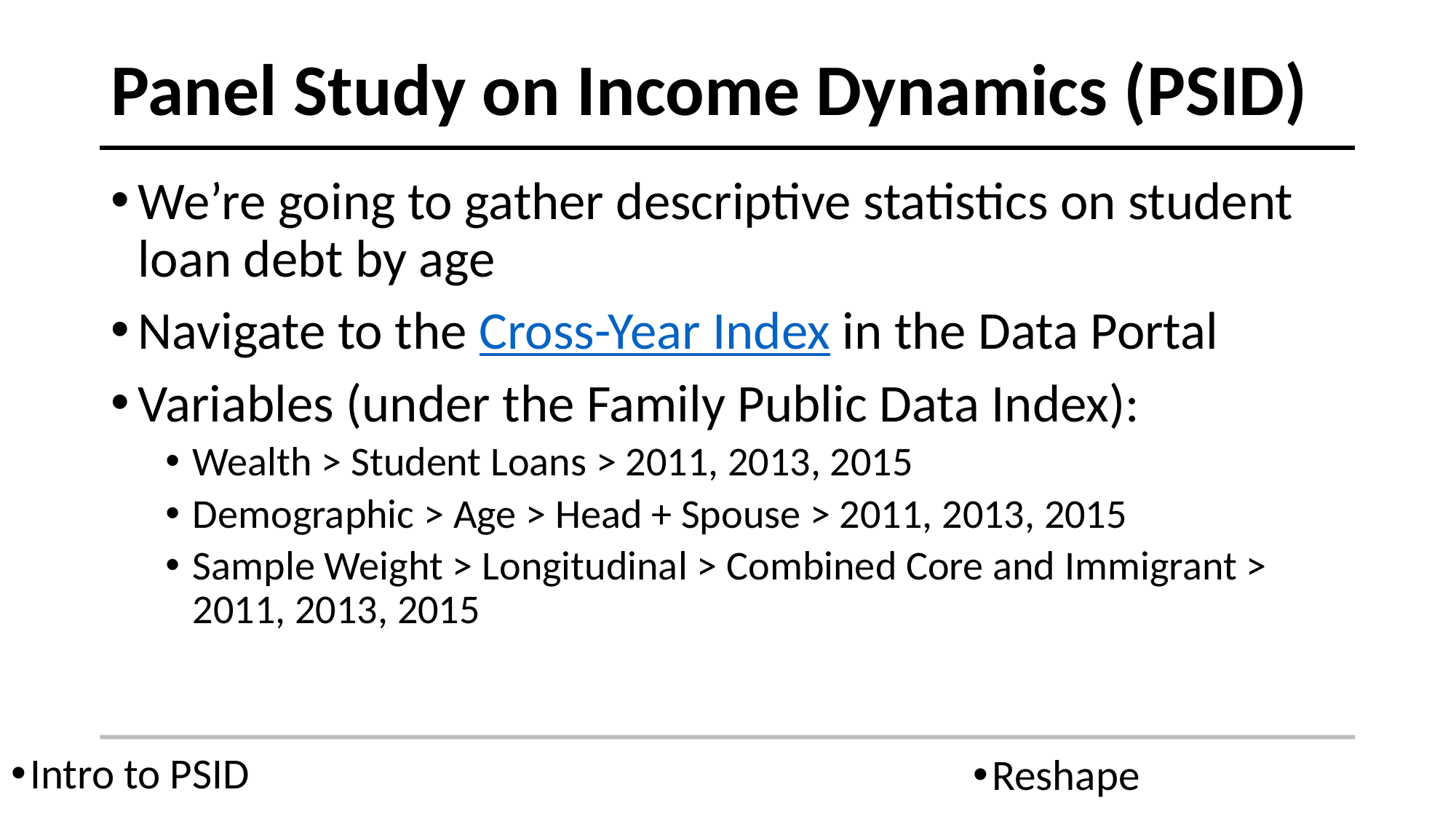

# Panel Study on Income Dynamics (PSID)
We’re going to gather descriptive statistics on student loan debt by age
Navigate to the Cross-Year Index in the Data Portal
Variables (under the Family Public Data Index):
Wealth > Student Loans > 2011, 2013, 2015
Demographic > Age > Head + Spouse > 2011, 2013, 2015
Sample Weight > Longitudinal > Combined Core and Immigrant > 2011, 2013, 2015

Intro to PSID
Reshape